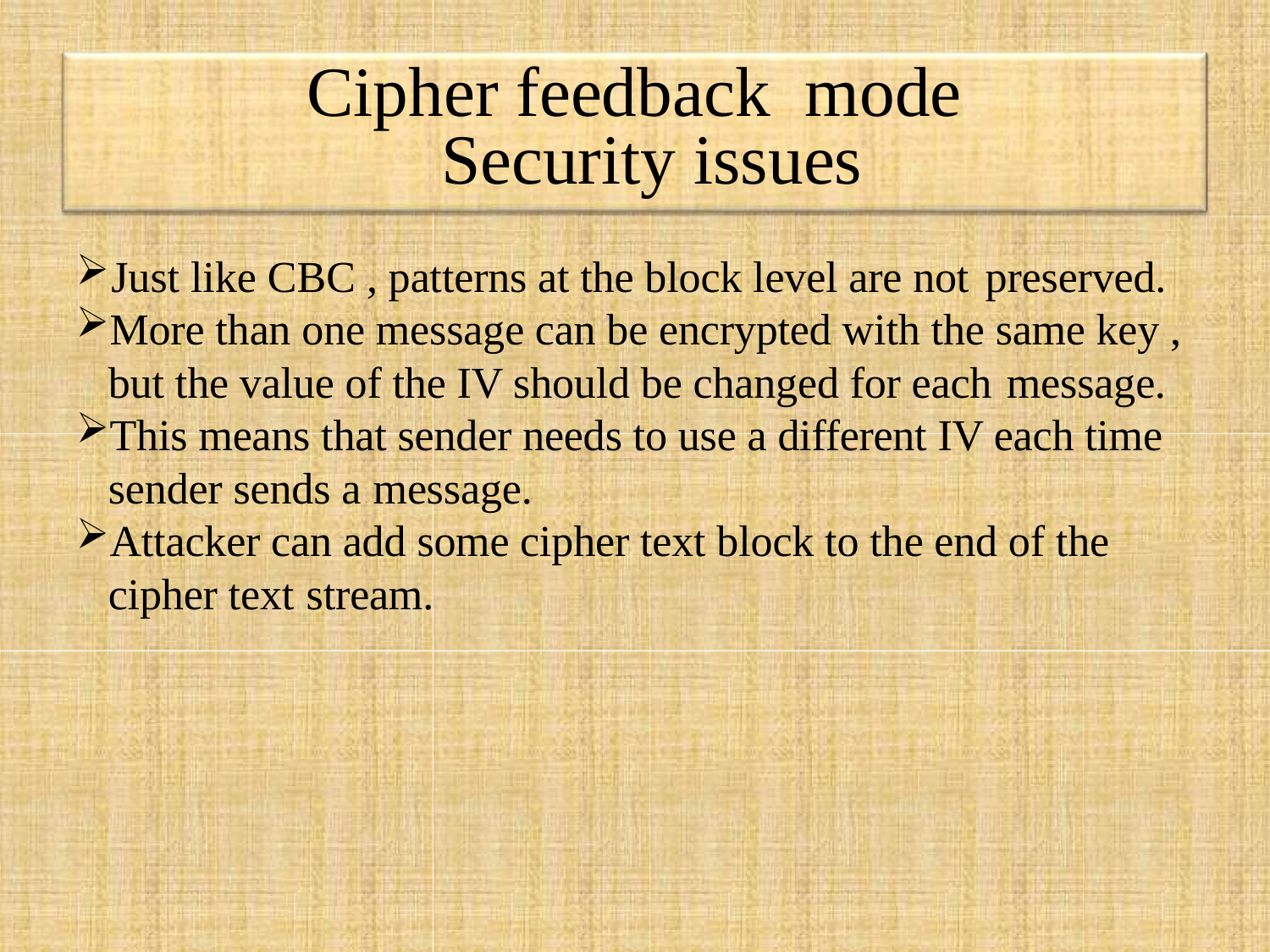

# Cipher feedback	mode  Security issues
Just like CBC , patterns at the block level are not preserved.
More than one message can be encrypted with the same key ,  but the value of the IV should be changed for each message.
This means that sender needs to use a different IV each time  sender sends a message.
Attacker can add some cipher text block to the end of the  cipher text stream.